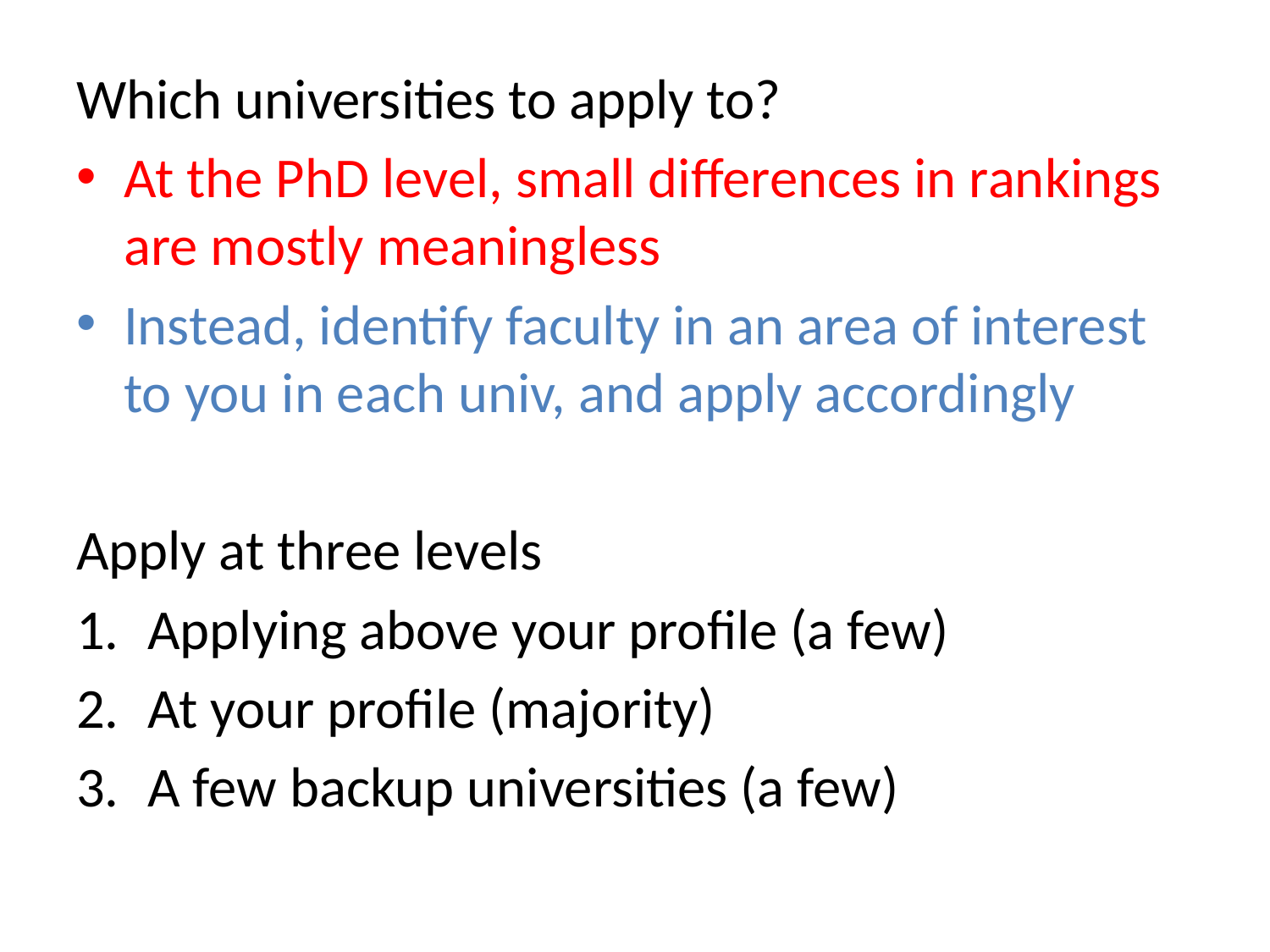

Which universities to apply to?
At the PhD level, small differences in rankings are mostly meaningless
Instead, identify faculty in an area of interest to you in each univ, and apply accordingly

Apply at three levels
Applying above your profile (a few)
At your profile (majority)
A few backup universities (a few)